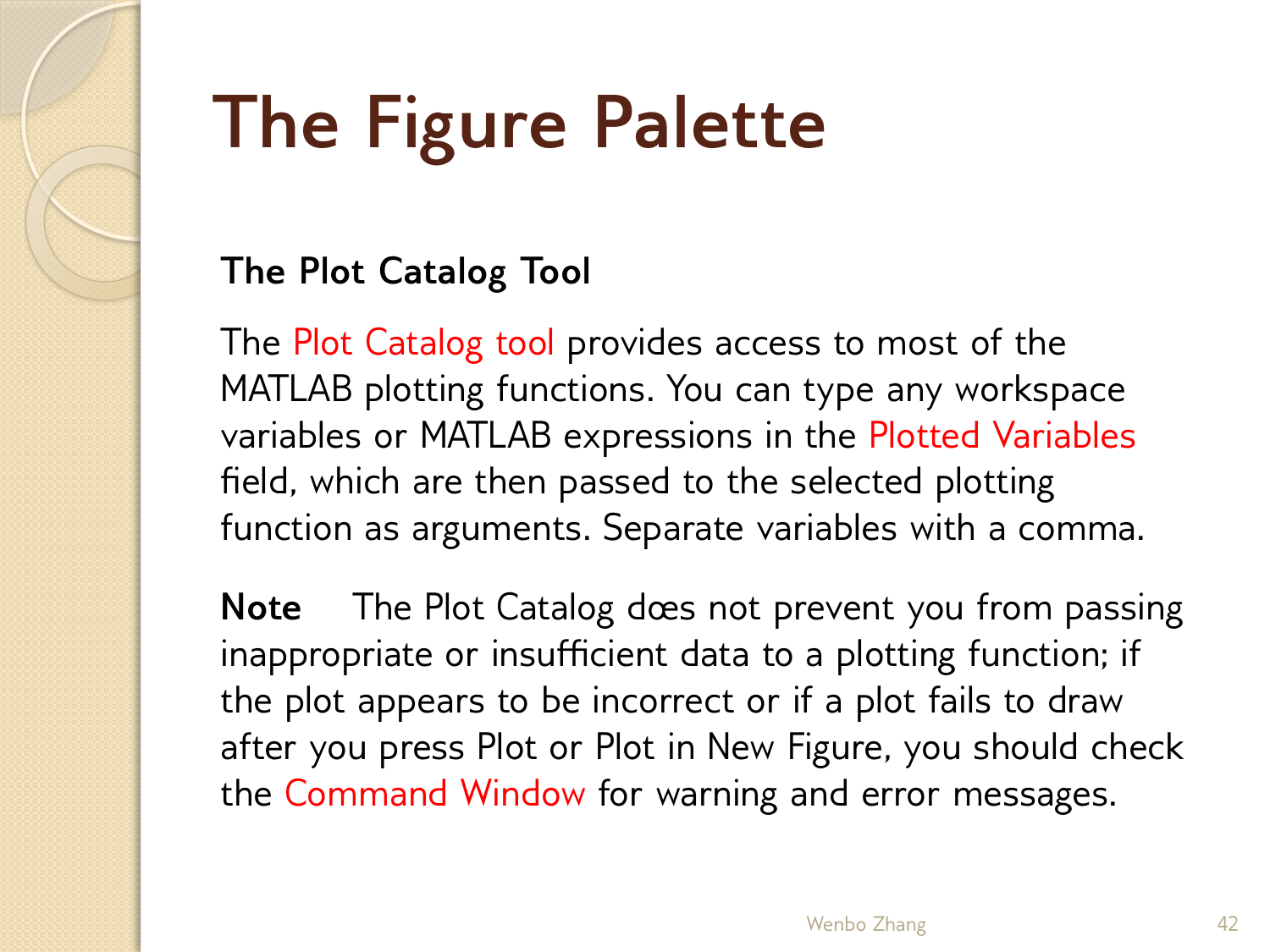

# The Figure Palette
The Plot Catalog Tool
The Plot Catalog tool provides access to most of the MATLAB plotting functions. You can type any workspace variables or MATLAB expressions in the Plotted Variables field, which are then passed to the selected plotting function as arguments. Separate variables with a comma.
Note    The Plot Catalog does not prevent you from passing inappropriate or insufficient data to a plotting function; if the plot appears to be incorrect or if a plot fails to draw after you press Plot or Plot in New Figure, you should check the Command Window for warning and error messages.
Wenbo Zhang
42